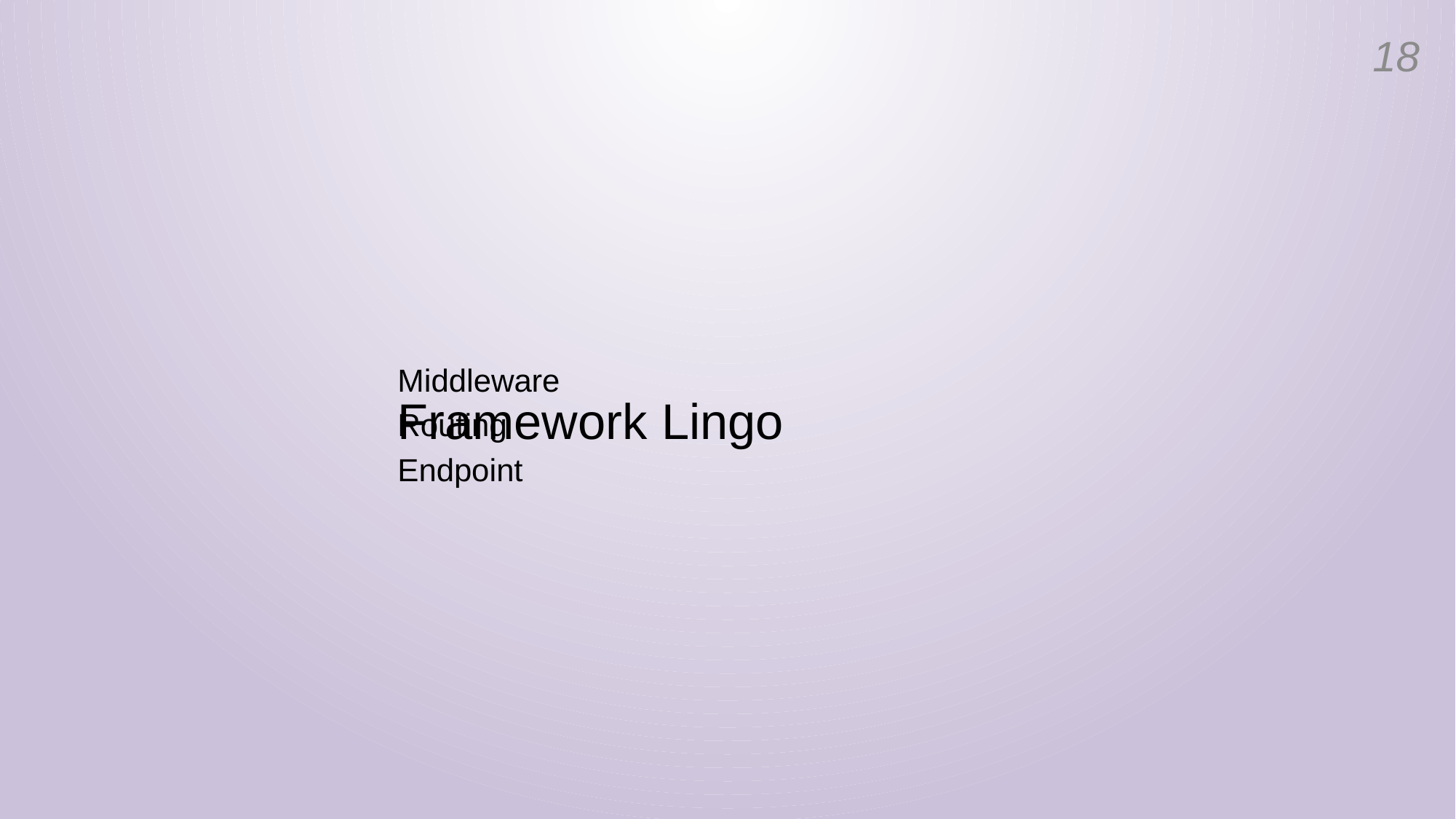

18
# Framework Lingo
Middleware
Routing
Endpoint